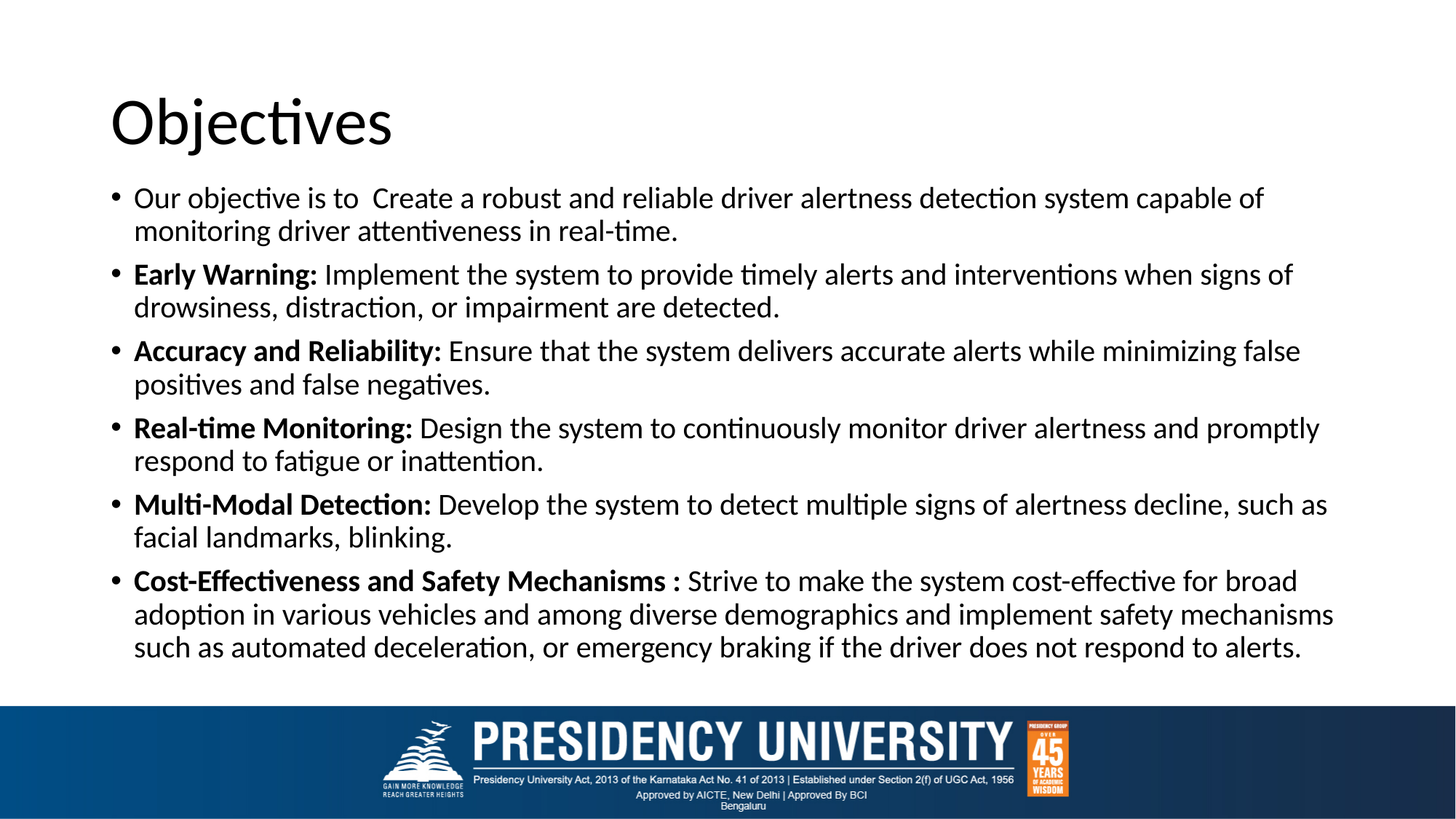

# Objectives
Our objective is to  Create a robust and reliable driver alertness detection system capable of monitoring driver attentiveness in real-time.
Early Warning: Implement the system to provide timely alerts and interventions when signs of drowsiness, distraction, or impairment are detected.
Accuracy and Reliability: Ensure that the system delivers accurate alerts while minimizing false positives and false negatives.
Real-time Monitoring: Design the system to continuously monitor driver alertness and promptly respond to fatigue or inattention.
Multi-Modal Detection: Develop the system to detect multiple signs of alertness decline, such as facial landmarks, blinking.
Cost-Effectiveness and Safety Mechanisms : Strive to make the system cost-effective for broad adoption in various vehicles and among diverse demographics and implement safety mechanisms such as automated deceleration, or emergency braking if the driver does not respond to alerts.